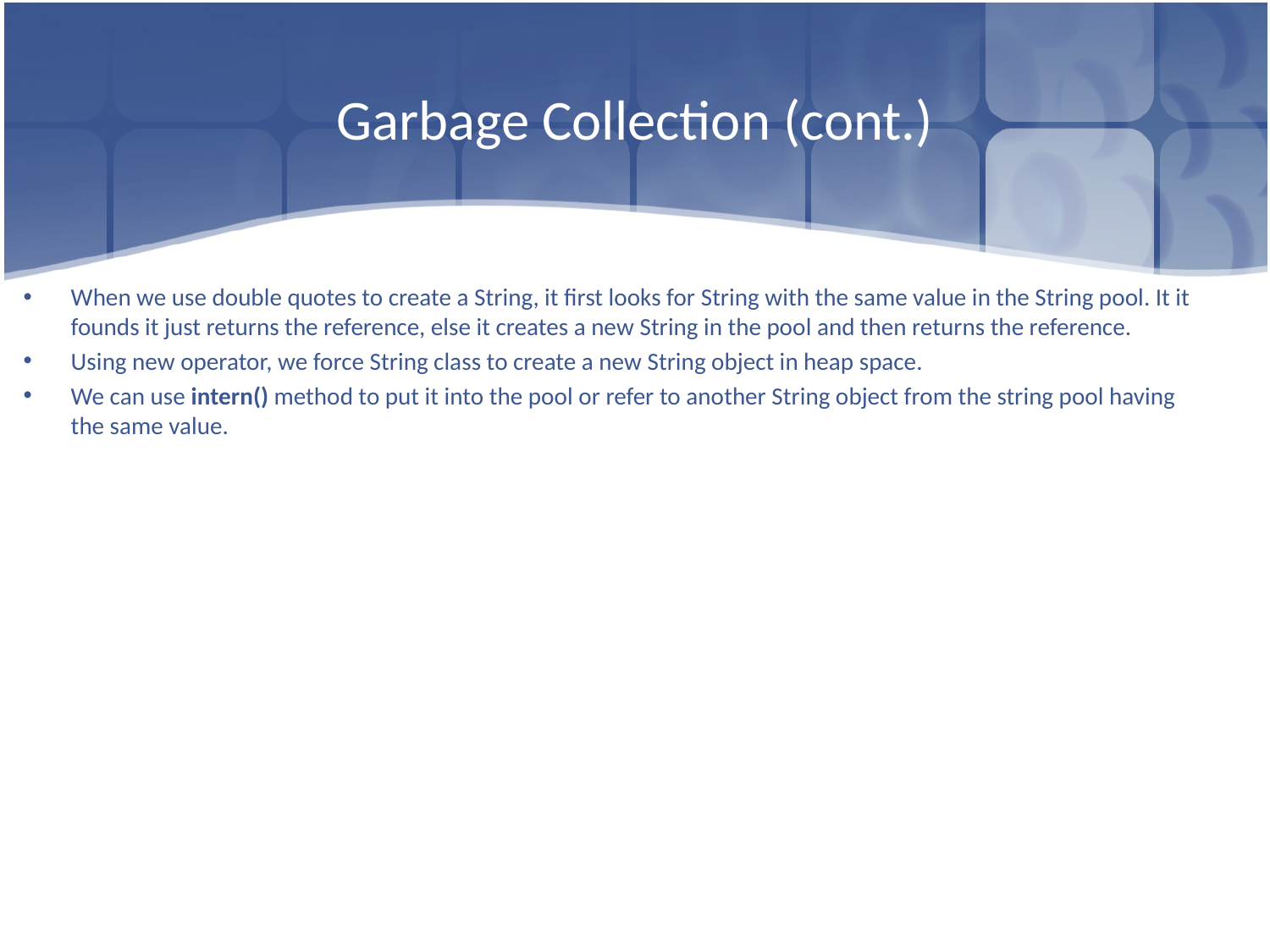

# Garbage Collection (cont.)
When we use double quotes to create a String, it first looks for String with the same value in the String pool. It it founds it just returns the reference, else it creates a new String in the pool and then returns the reference.
Using new operator, we force String class to create a new String object in heap space.
We can use intern() method to put it into the pool or refer to another String object from the string pool having the same value.